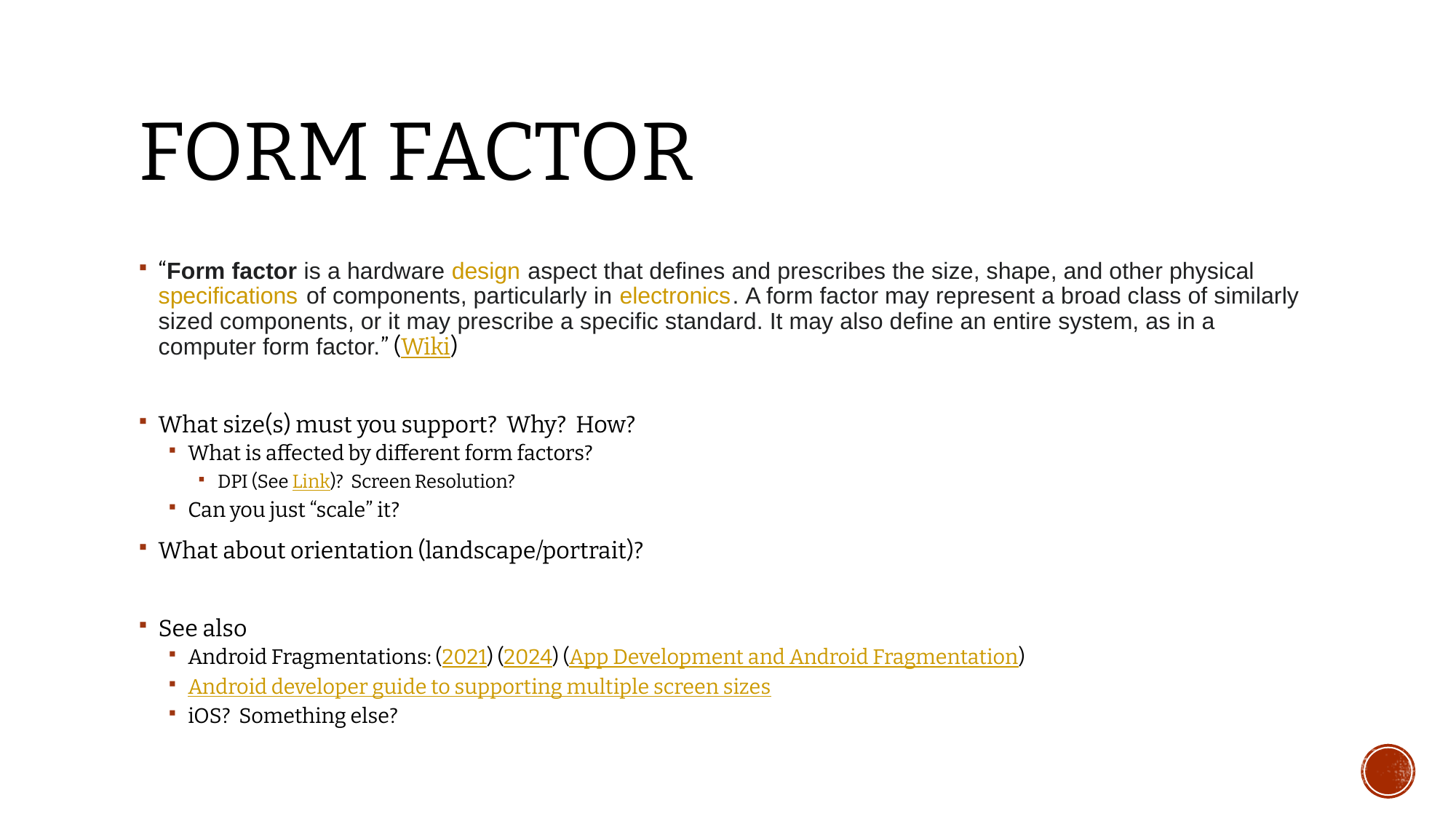

# Form Factor
“Form factor is a hardware design aspect that defines and prescribes the size, shape, and other physical specifications of components, particularly in electronics. A form factor may represent a broad class of similarly sized components, or it may prescribe a specific standard. It may also define an entire system, as in a computer form factor.” (Wiki)

What size(s) must you support?  Why?  How?
What is affected by different form factors?
DPI (See Link)?  Screen Resolution?
Can you just “scale” it?
What about orientation (landscape/portrait)?

See also
Android Fragmentations: (2021) (2024) (App Development and Android Fragmentation)
Android developer guide to supporting multiple screen sizes
iOS?  Something else?